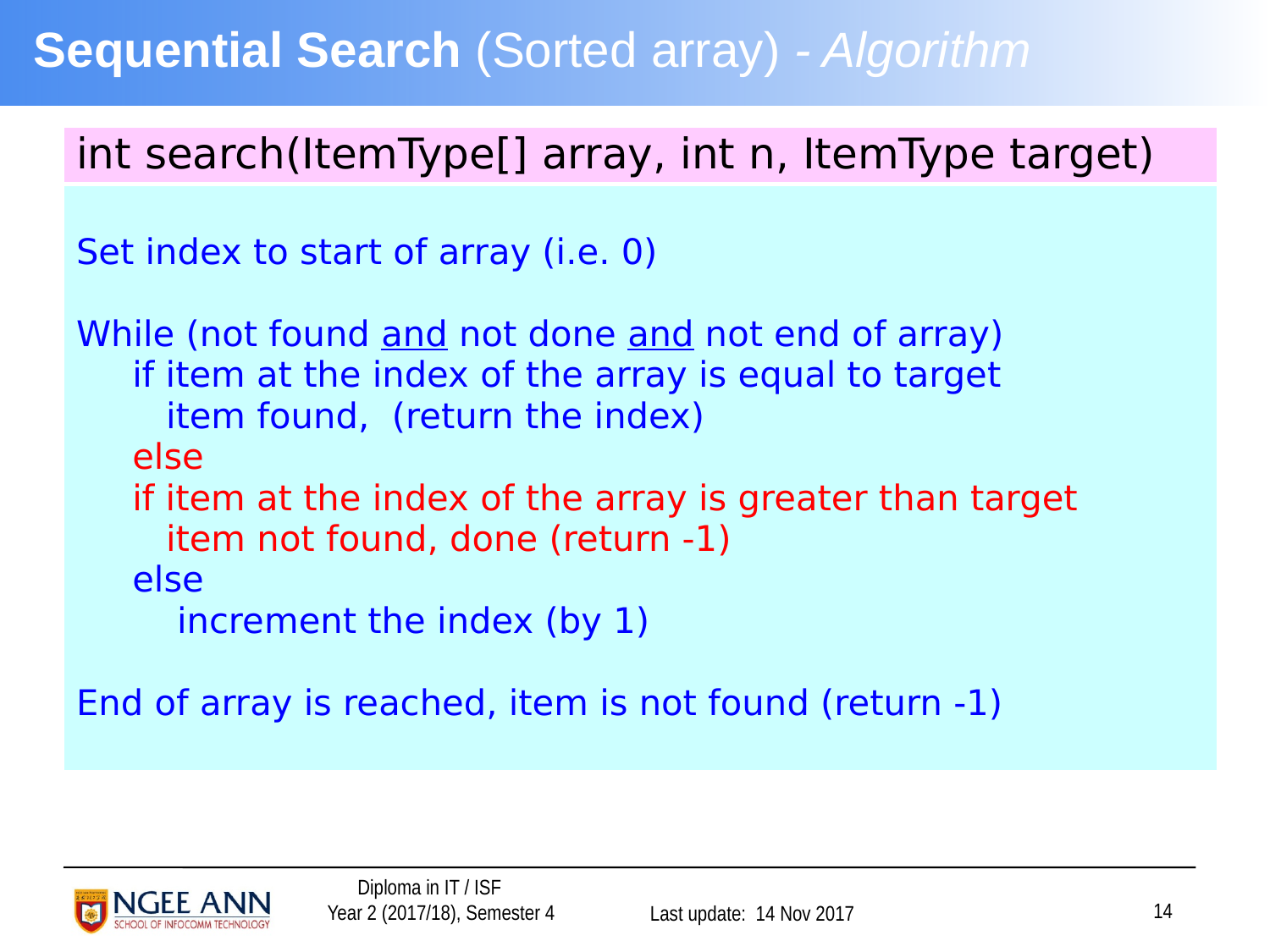

# Sequential Search (Sorted array) - Algorithm
| int search(ItemType[] array, int n, ItemType target) |
| --- |
| Set index to start of array (i.e. 0) While (not found and not done and not end of array) if item at the index of the array is equal to target item found, (return the index) else if item at the index of the array is greater than target item not found, done (return -1) else increment the index (by 1) End of array is reached, item is not found (return -1) |